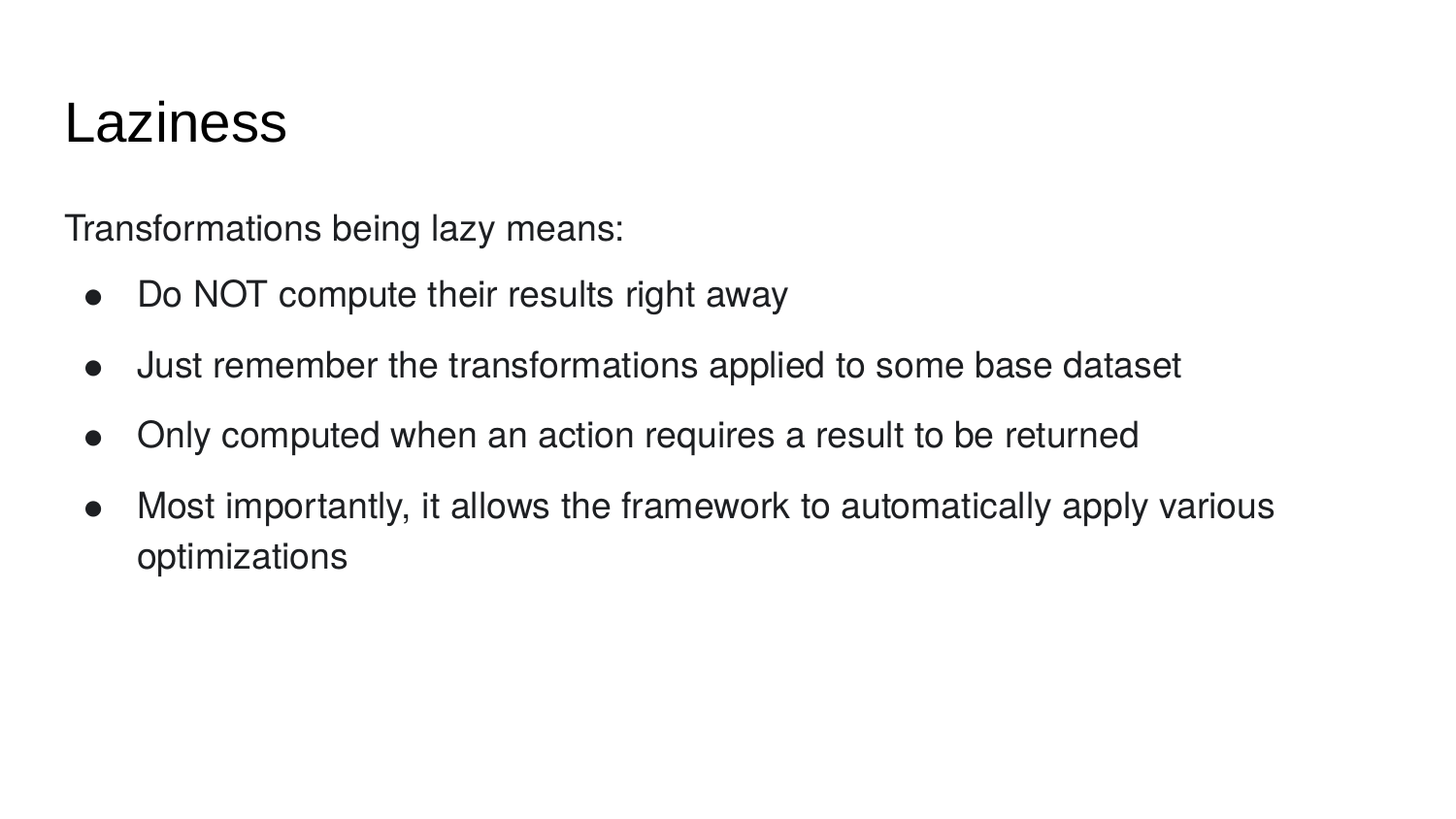

# Laziness

Transformations being lazy means:
Do NOT compute their results right away
Just remember the transformations applied to some base dataset
Only computed when an action requires a result to be returned
Most importantly, it allows the framework to automatically apply various optimizations